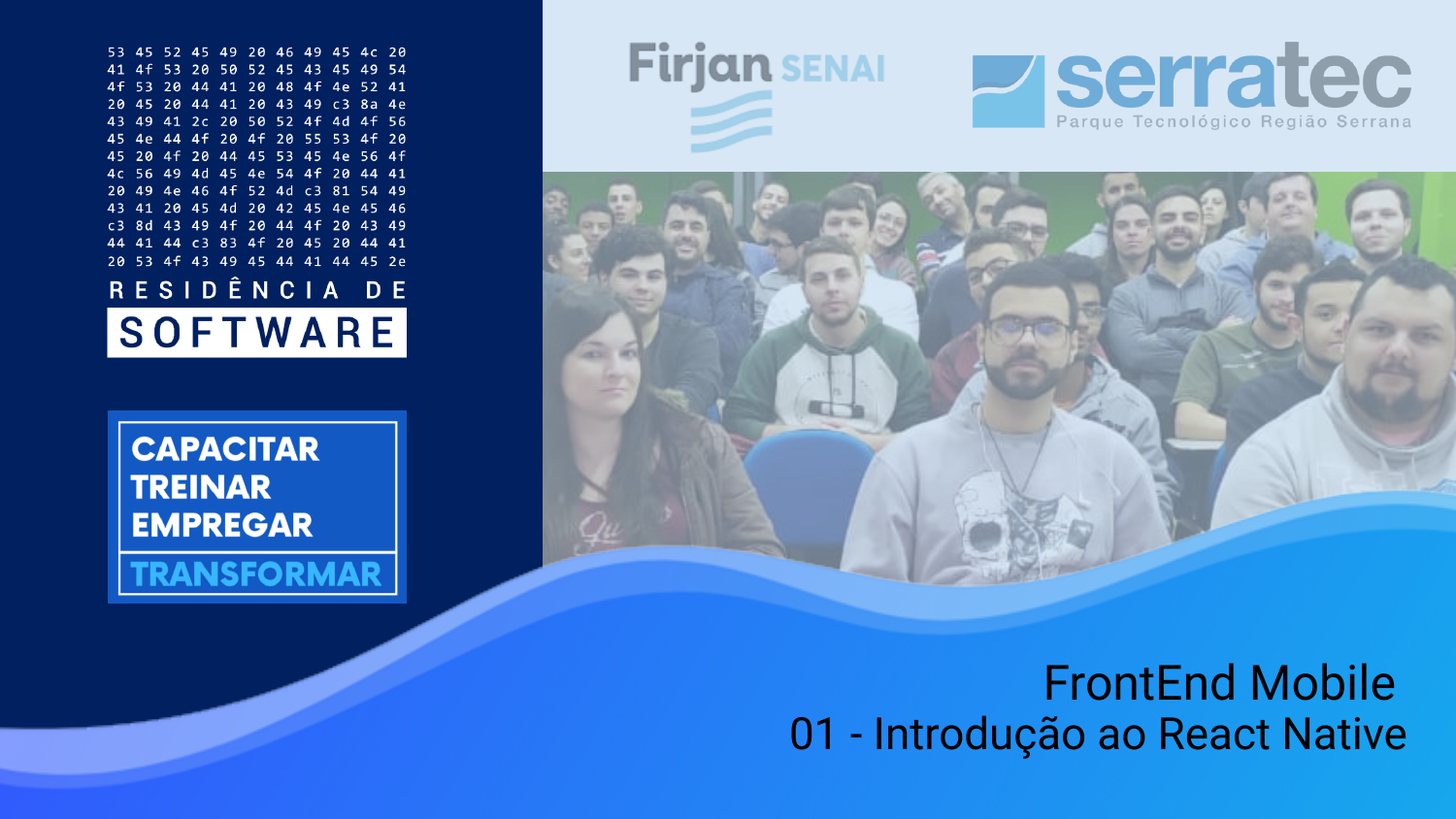

# FrontEnd Mobile
01 - Introdução ao React Native